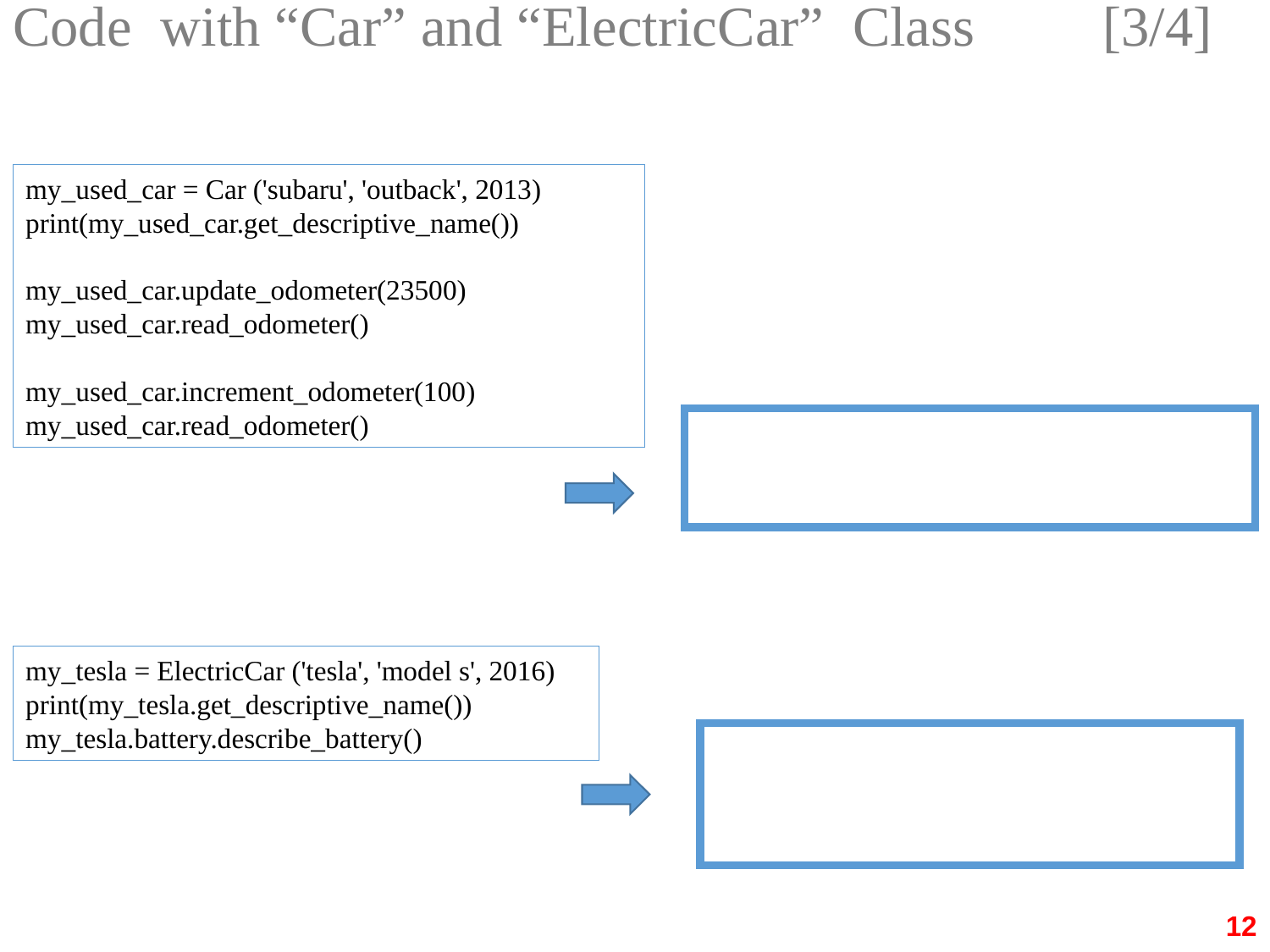

Code  with “Car” and “ElectricCar”  Class         [3/4]
my_used_car = Car ('subaru', 'outback', 2013)
print(my_used_car.get_descriptive_name())

my_used_car.update_odometer(23500)
my_used_car.read_odometer()

my_used_car.increment_odometer(100)
my_used_car.read_odometer()

my_tesla = ElectricCar ('tesla', 'model s', 2016)
print(my_tesla.get_descriptive_name())
my_tesla.battery.describe_battery()

12